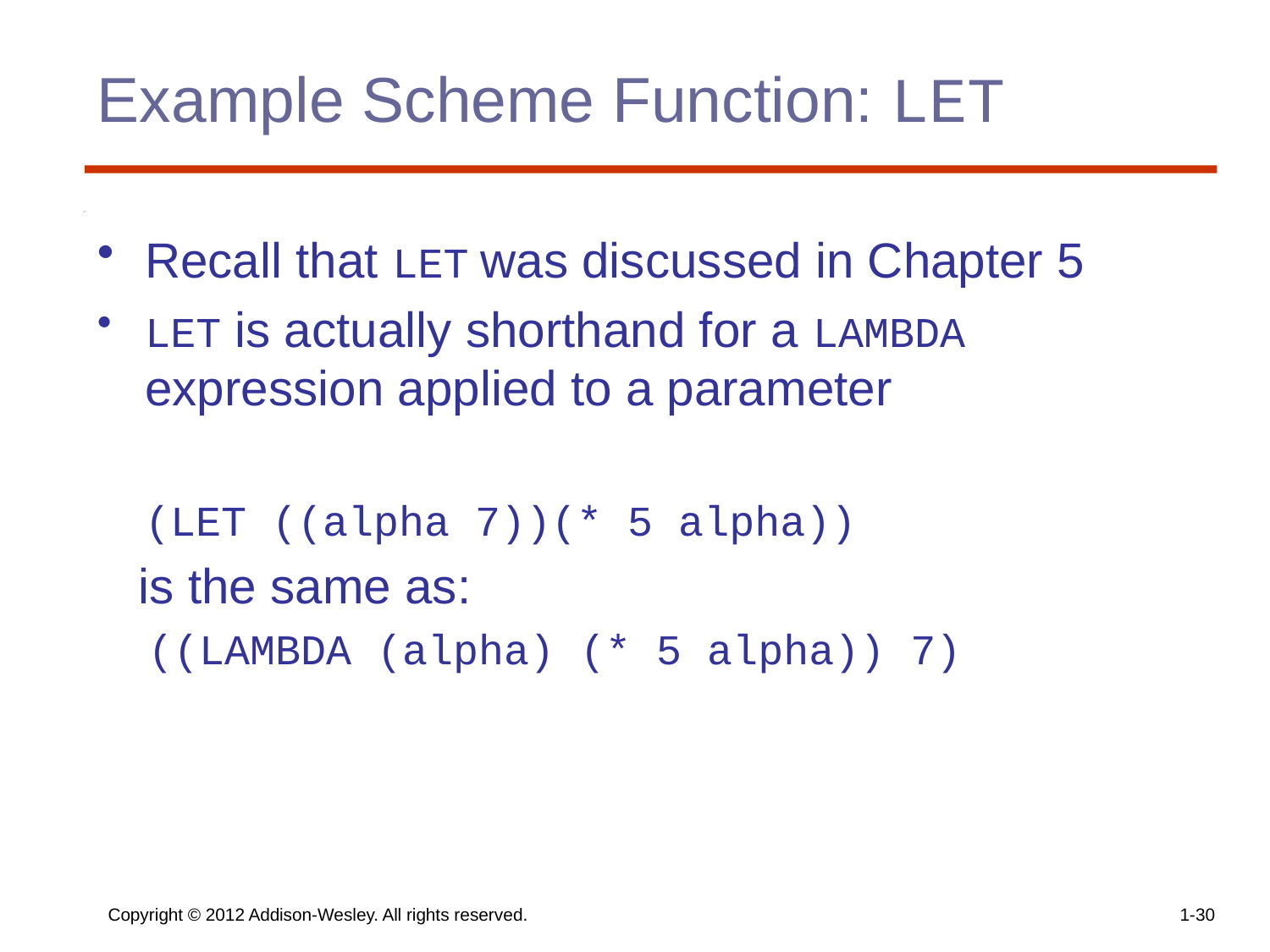

# Example Scheme Function: LET
Recall that LET was discussed in Chapter 5
LET is actually shorthand for a LAMBDA expression applied to a parameter

    (LET ((alpha 7))(* 5 alpha))
   is the same as:
  ((LAMBDA (alpha) (* 5 alpha)) 7)

Copyright © 2012 Addison-Wesley. All rights reserved.
1-30